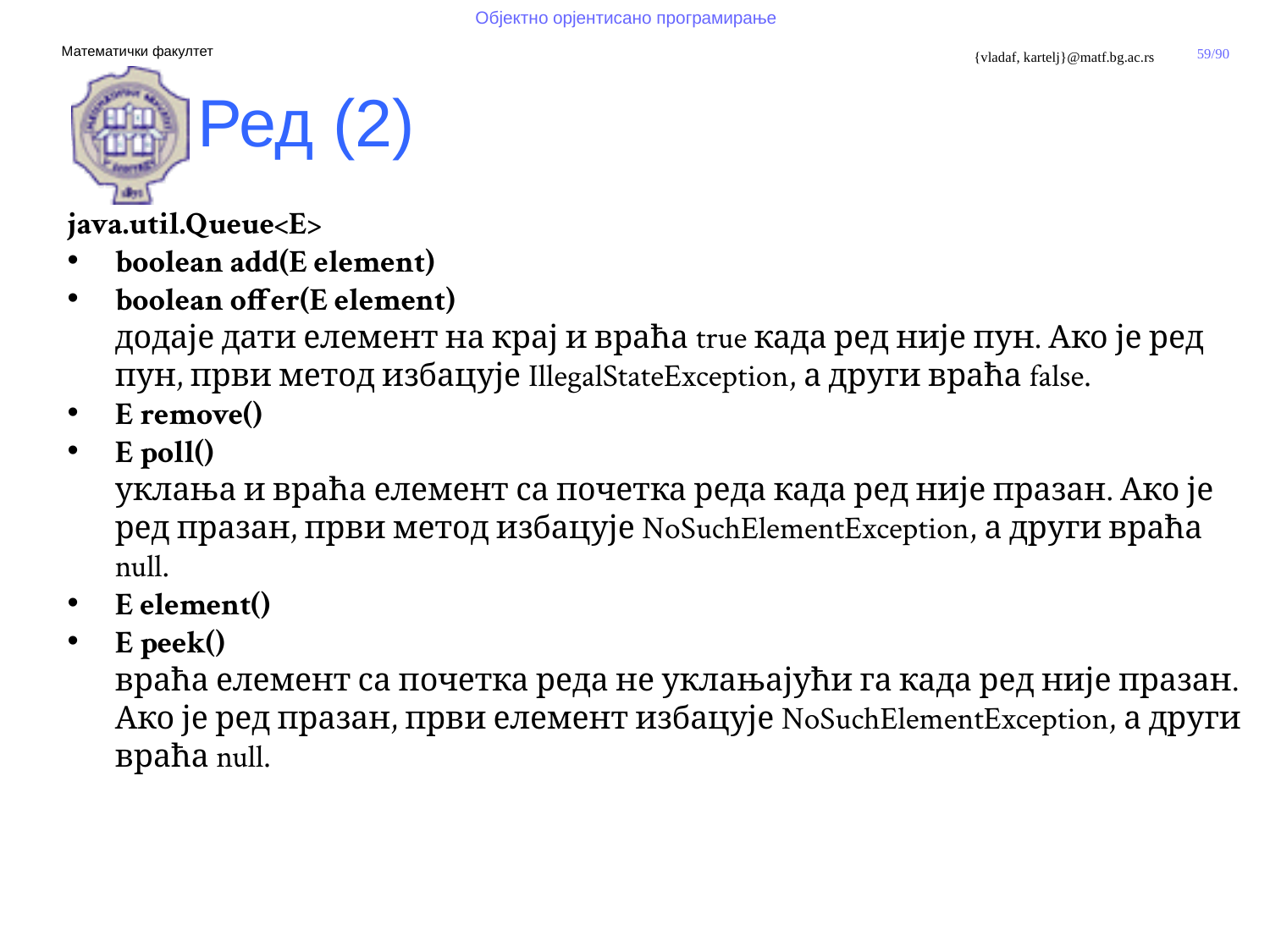

Ред (2)
java.util.Queue<E>
boolean add(E element)
boolean offer(E element)
додаје дати елемент на крај и враћа true када ред није пун. Ако је ред пун, први метод избацује IllegalStateException, а други враћа false.
E remove()
E poll()
уклања и враћа елемент са почетка реда када ред није празан. Ако је ред празан, први метод избацује NoSuchElementException, а други враћа null.
E element()
E peek()
враћа елемент са почетка реда не уклањајући га када ред није празан. Ако је ред празан, први елемент избацује NoSuchElementException, а други враћа null.